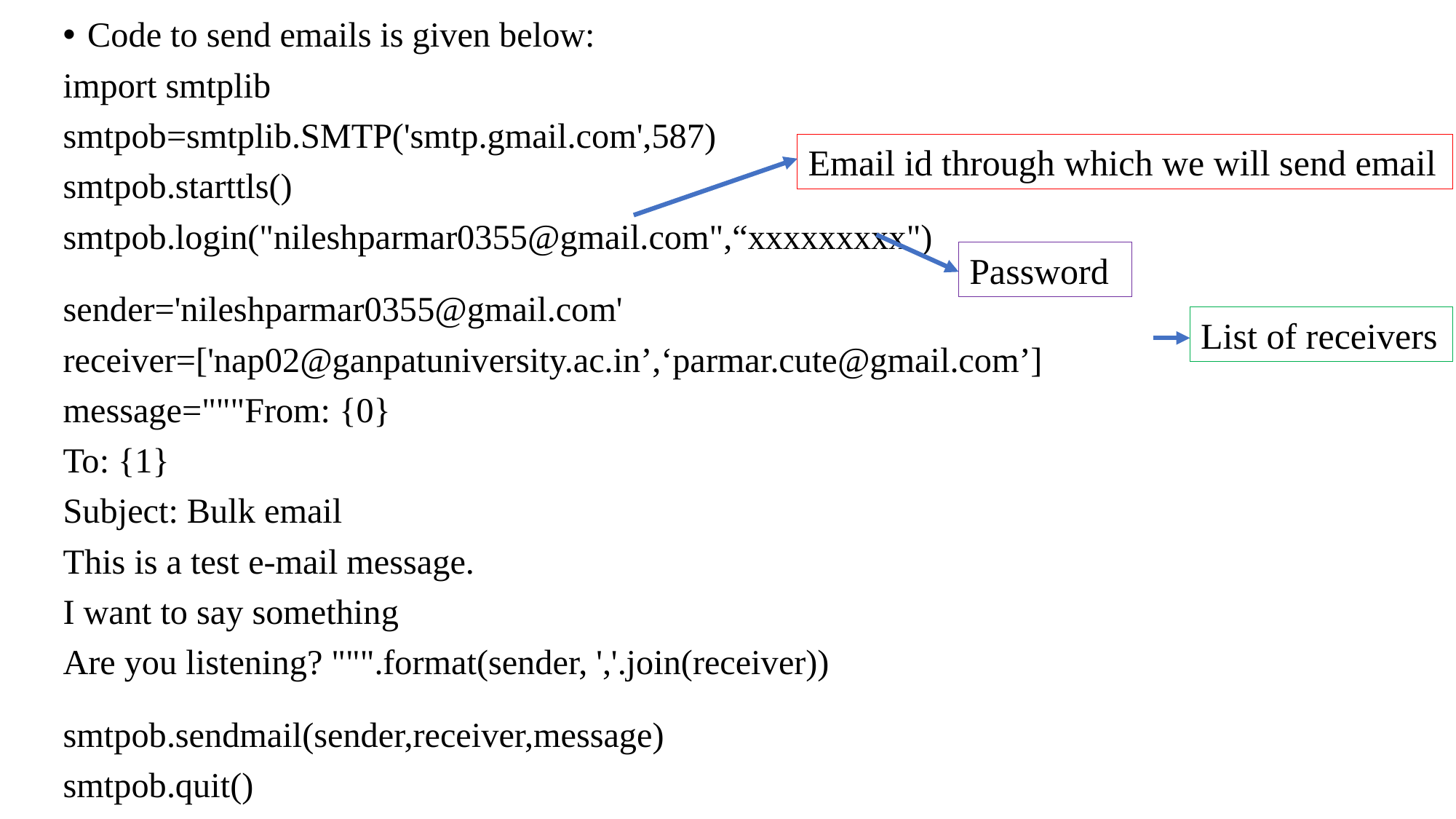

Code to send emails is given below:
import smtplib
smtpob=smtplib.SMTP('smtp.gmail.com',587)
smtpob.starttls()
smtpob.login("nileshparmar0355@gmail.com",“xxxxxxxxx")

sender='nileshparmar0355@gmail.com'
receiver=['nap02@ganpatuniversity.ac.in’,‘parmar.cute@gmail.com’]
message="""From: {0}
To: {1}
Subject: Bulk email
This is a test e-mail message.
I want to say something
Are you listening? """.format(sender, ','.join(receiver))

smtpob.sendmail(sender,receiver,message)
smtpob.quit()

Email id through which we will send email
Password
List of receivers